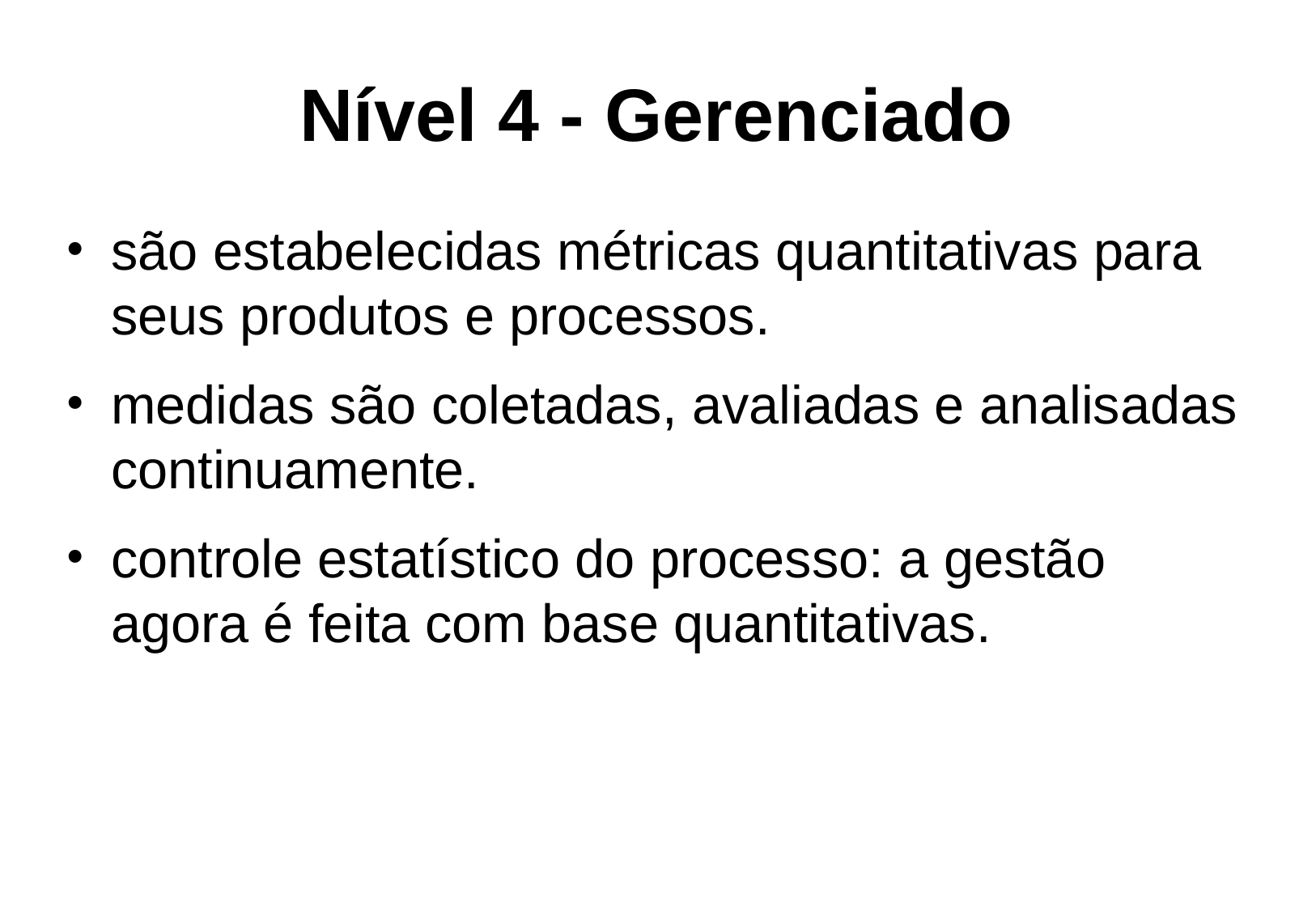

Nível 4 - Gerenciado
são estabelecidas métricas quantitativas para seus produtos e processos.
medidas são coletadas, avaliadas e analisadas continuamente.
controle estatístico do processo: a gestão agora é feita com base quantitativas.